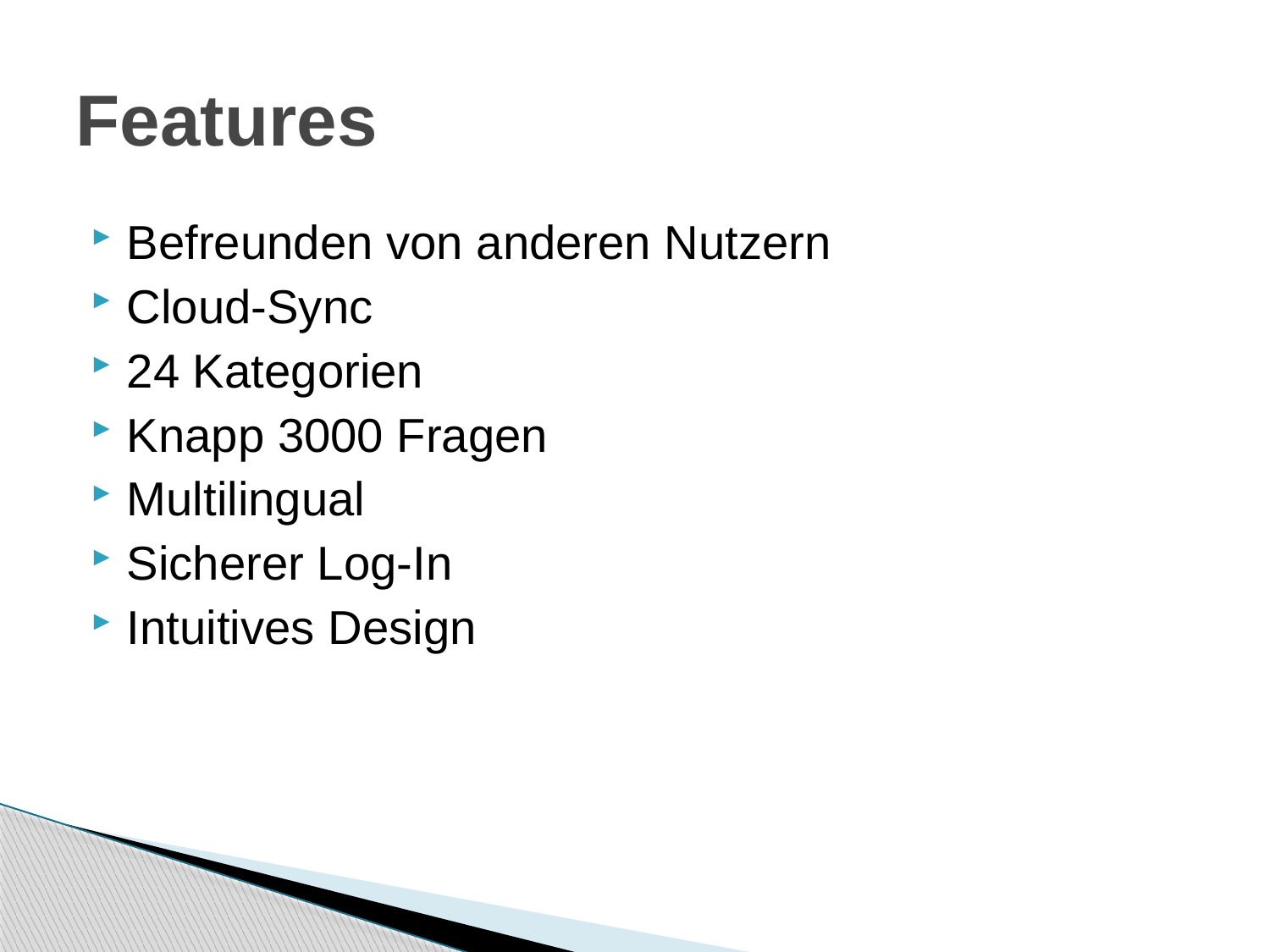

# Features
Befreunden von anderen Nutzern
Cloud-Sync
24 Kategorien
Knapp 3000 Fragen
Multilingual
Sicherer Log-In
Intuitives Design